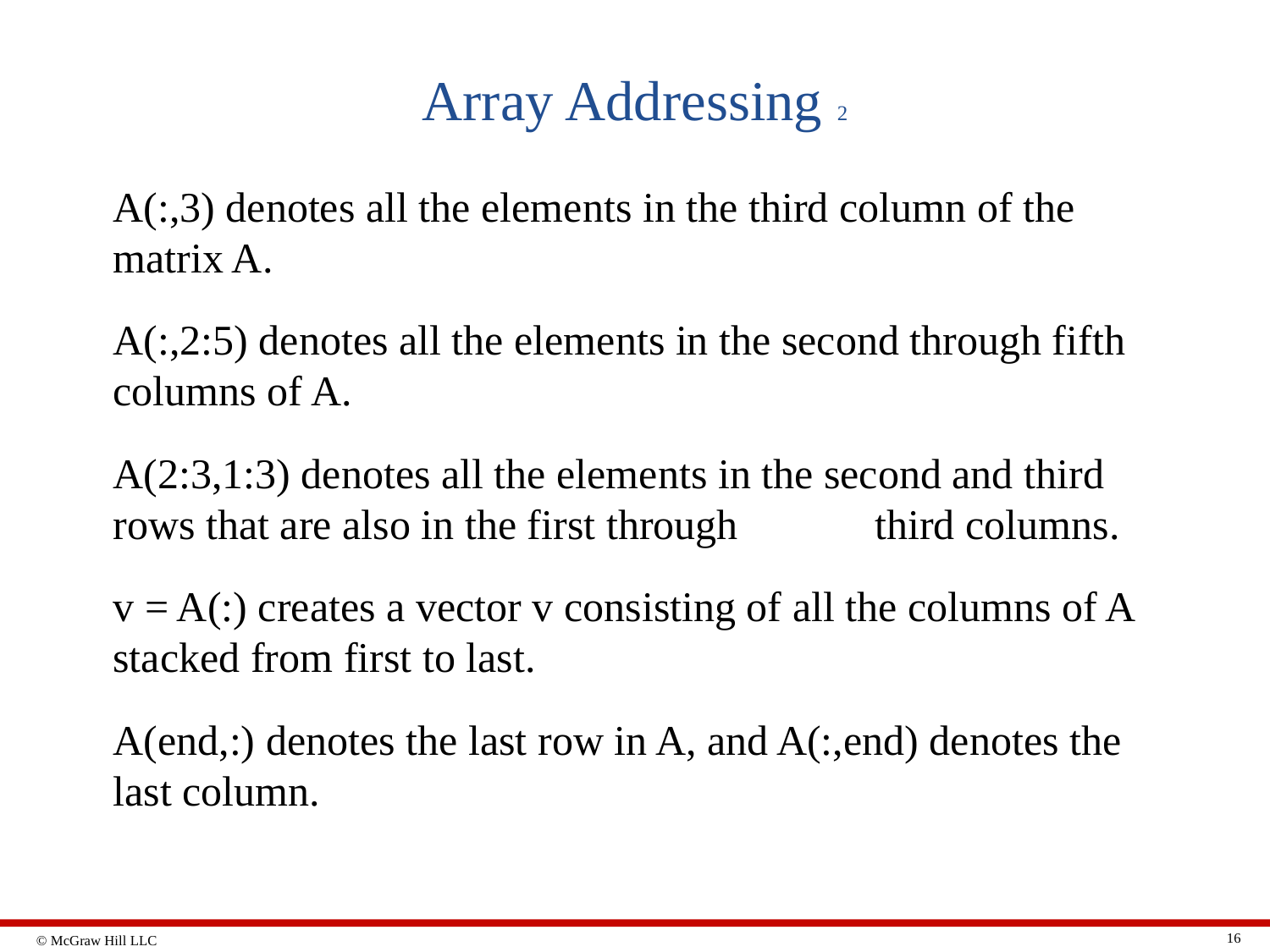

# Array Addressing 2
A(:,3) denotes all the elements in the third column of the matrix A.
A(:,2:5) denotes all the elements in the second through fifth columns of A.
A(2:3,1:3) denotes all the elements in the second and third rows that are also in the first through 	third columns.
v = A(:) creates a vector v consisting of all the columns of A stacked from first to last.
A(end,:) denotes the last row in A, and A(:,end) denotes the last column.
16